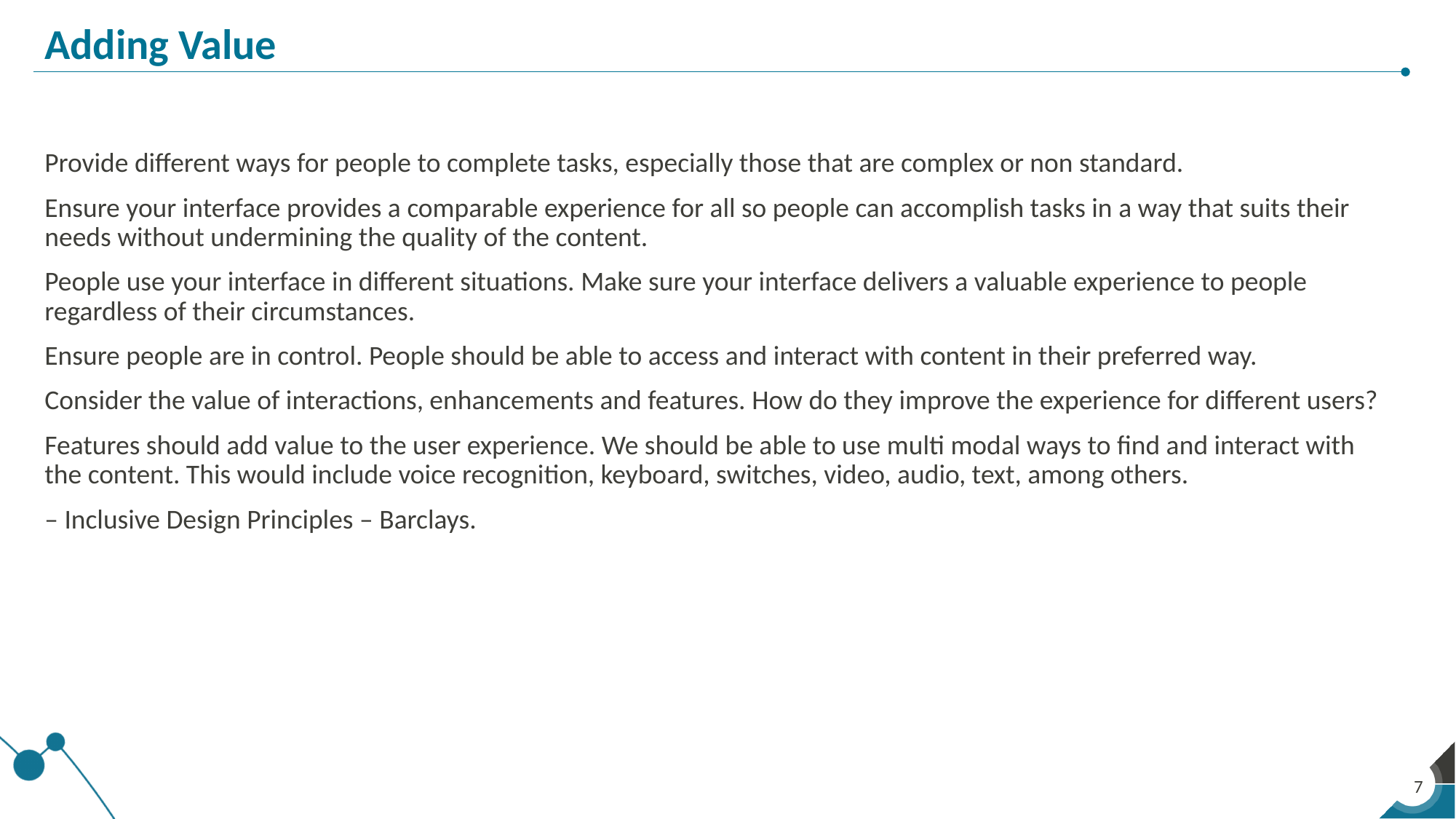

# Adding Value

Provide different ways for people to complete tasks, especially those that are complex or non standard.
Ensure your interface provides a comparable experience for all so people can accomplish tasks in a way that suits their needs without undermining the quality of the content.
People use your interface in different situations. Make sure your interface delivers a valuable experience to people regardless of their circumstances.
Ensure people are in control. People should be able to access and interact with content in their preferred way.
Consider the value of interactions, enhancements and features. How do they improve the experience for different users?
Features should add value to the user experience. We should be able to use multi modal ways to find and interact with the content. This would include voice recognition, keyboard, switches, video, audio, text, among others.
– Inclusive Design Principles – Barclays.